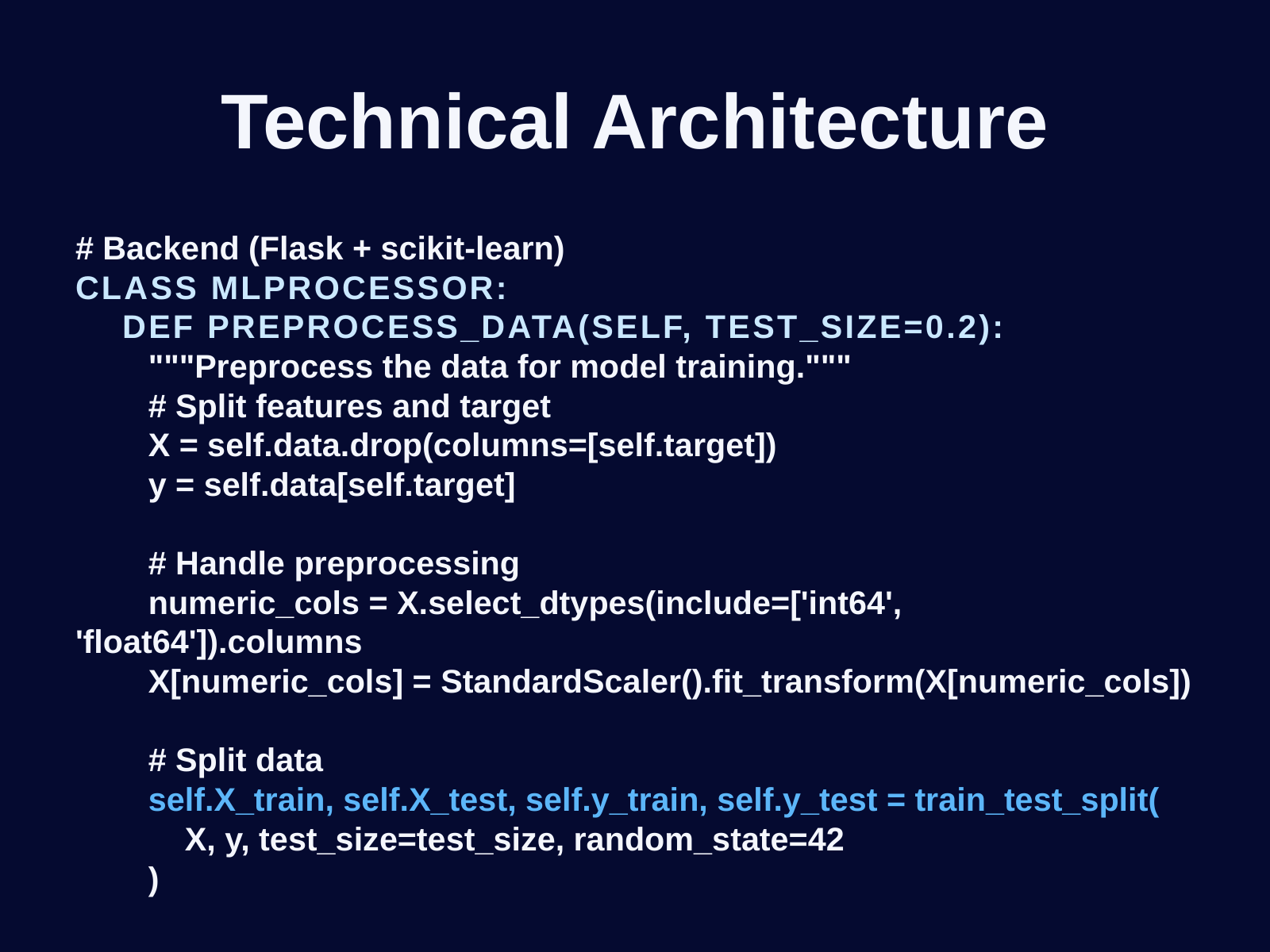

Technical Architecture
# Backend (Flask + scikit-learn)
CLASS MLPROCESSOR:
    DEF PREPROCESS_DATA(SELF, TEST_SIZE=0.2):
        """Preprocess the data for model training."""
        # Split features and target
        X = self.data.drop(columns=[self.target])
        y = self.data[self.target]

        # Handle preprocessing
        numeric_cols = X.select_dtypes(include=['int64', 'float64']).columns
        X[numeric_cols] = StandardScaler().fit_transform(X[numeric_cols])

        # Split data
        self.X_train, self.X_test, self.y_train, self.y_test = train_test_split(
            X, y, test_size=test_size, random_state=42
        )